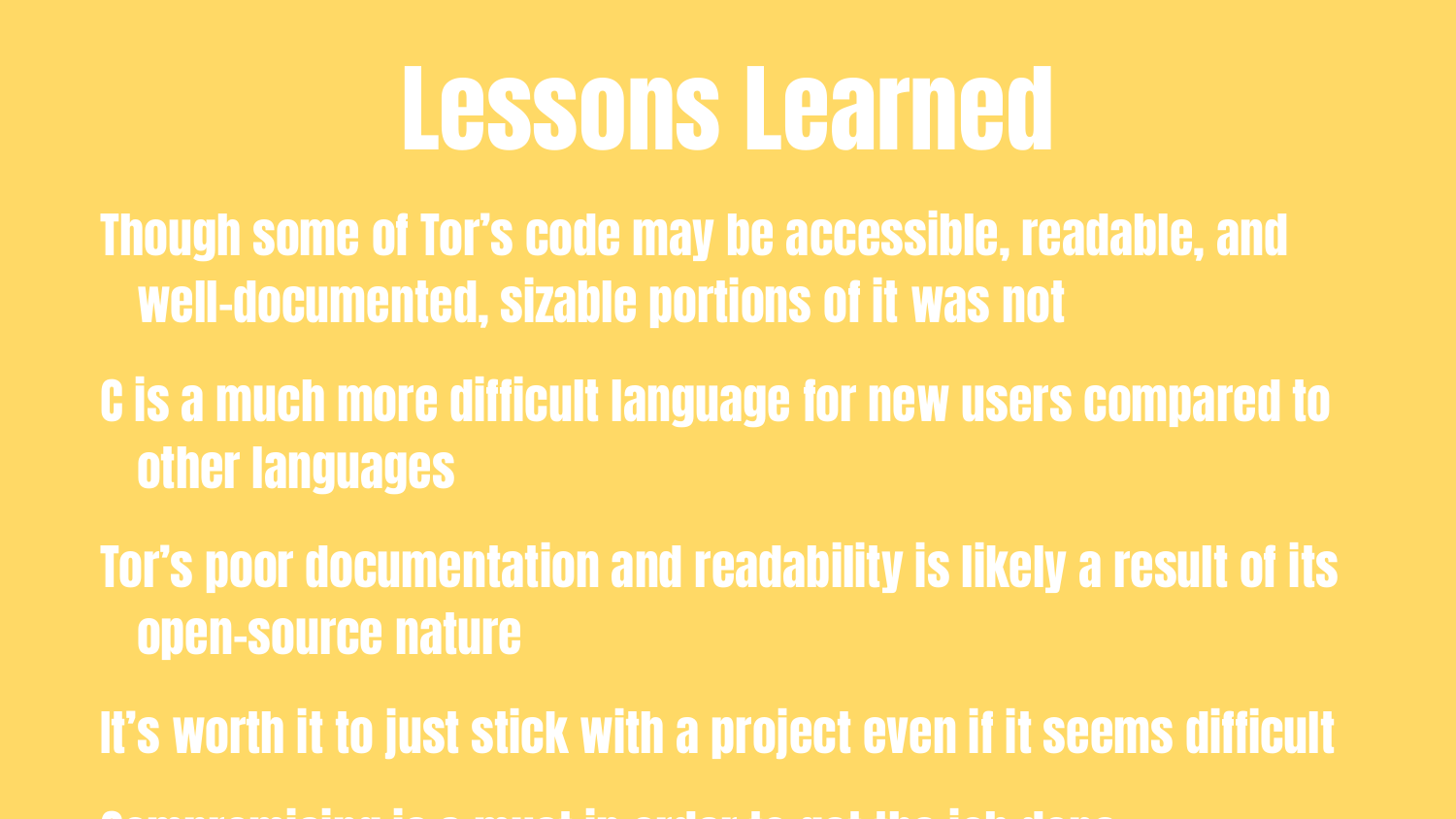

# Lessons Learned
Though some of Tor’s code may be accessible, readable, and well-documented, sizable portions of it was not
C is a much more difficult language for new users compared to other languages
Tor’s poor documentation and readability is likely a result of its open-source nature
It’s worth it to just stick with a project even if it seems difficult
Compromising is a must in order to get the job done